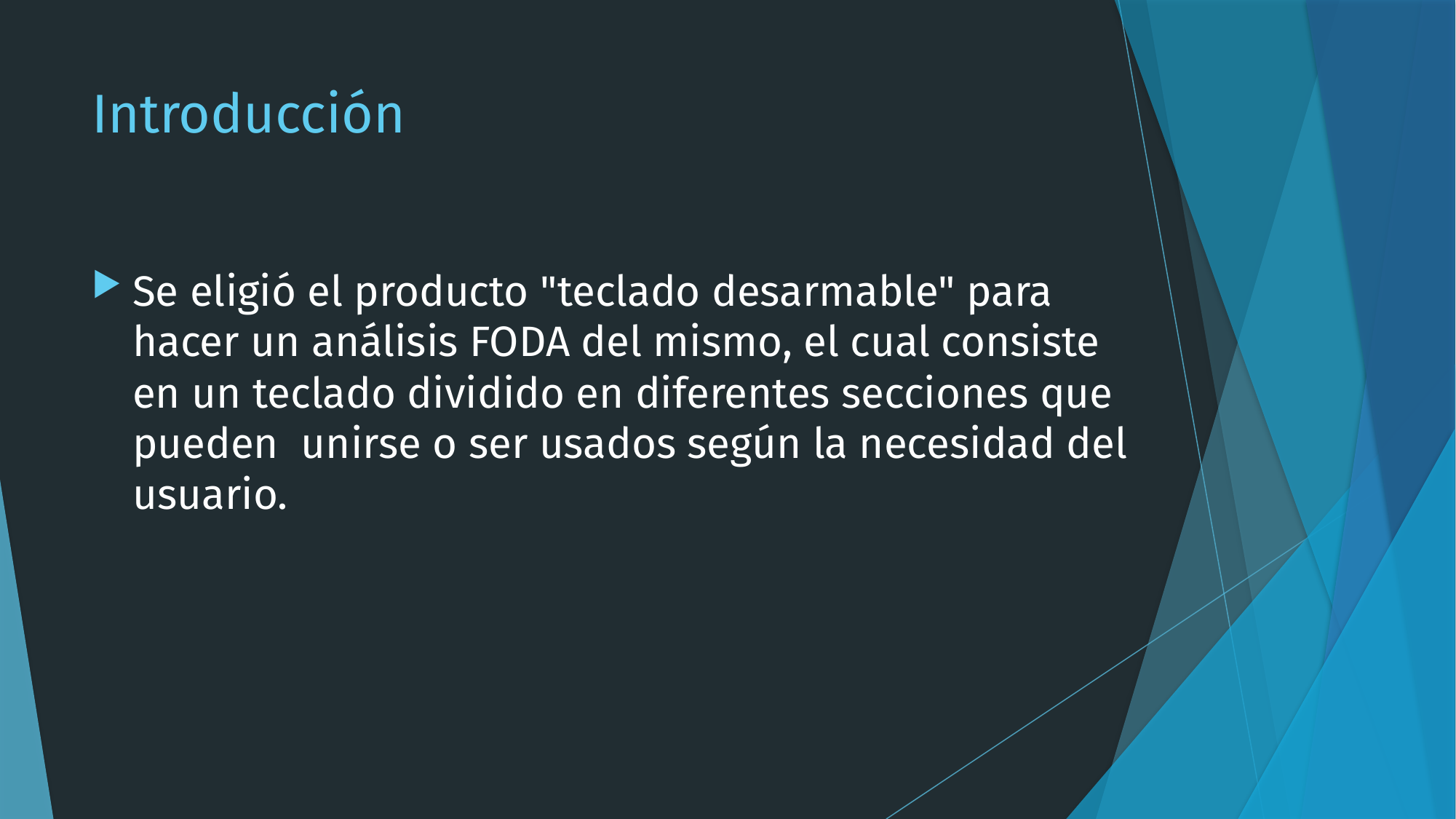

# Introducción
Se eligió el producto "teclado desarmable" para hacer un análisis FODA del mismo, el cual consiste en un teclado dividido en diferentes secciones que pueden  unirse o ser usados según la necesidad del usuario.